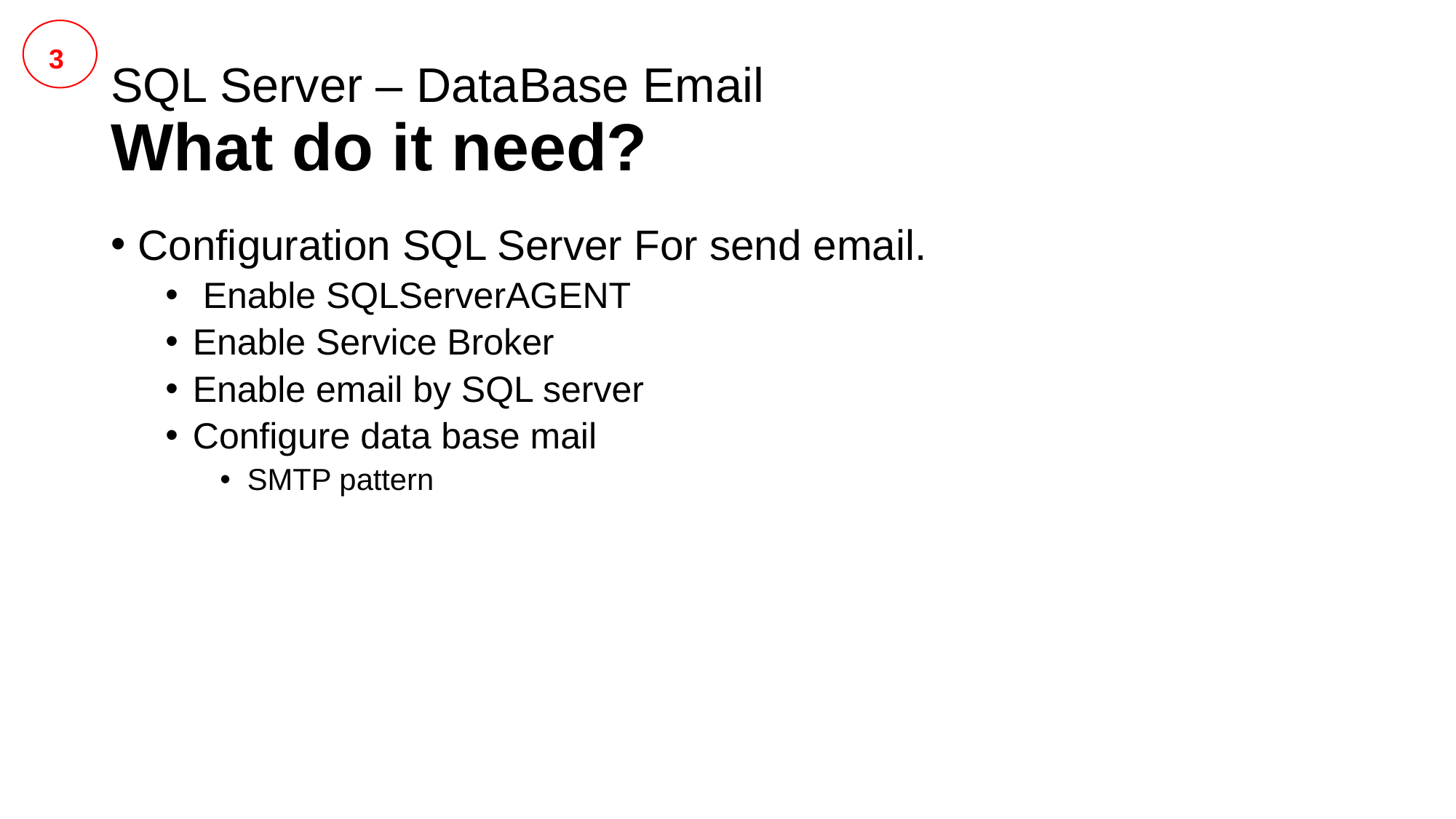

3
# SQL Server – DataBase Email What do it need?
Configuration SQL Server For send email.
 Enable SQLServerAGENT
Enable Service Broker
Enable email by SQL server
Configure data base mail
SMTP pattern